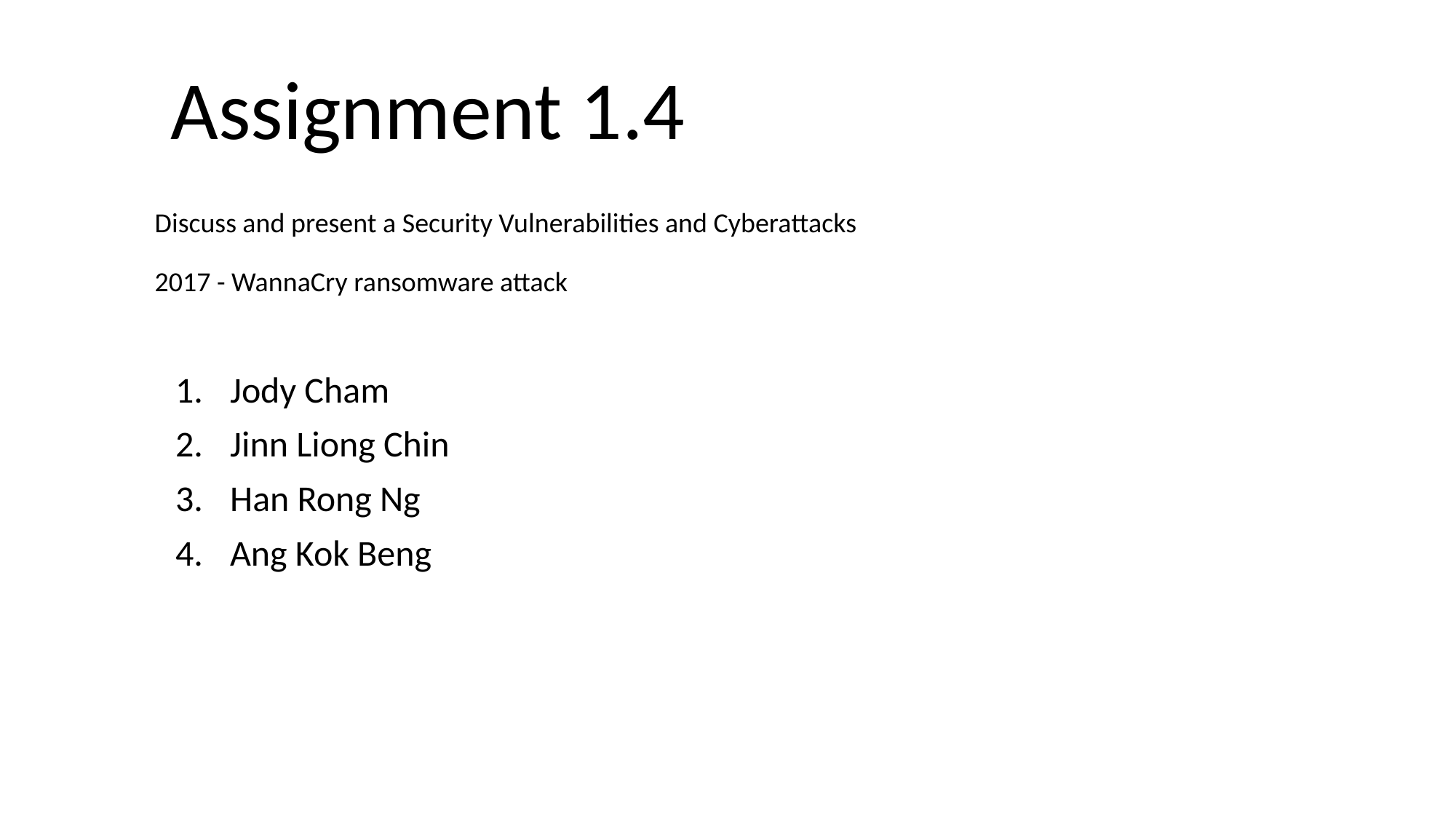

# Assignment 1.4
Discuss and present a Security Vulnerabilities and Cyberattacks

2017 - WannaCry ransomware attack
Jody Cham
Jinn Liong Chin
Han Rong Ng
Ang Kok Beng